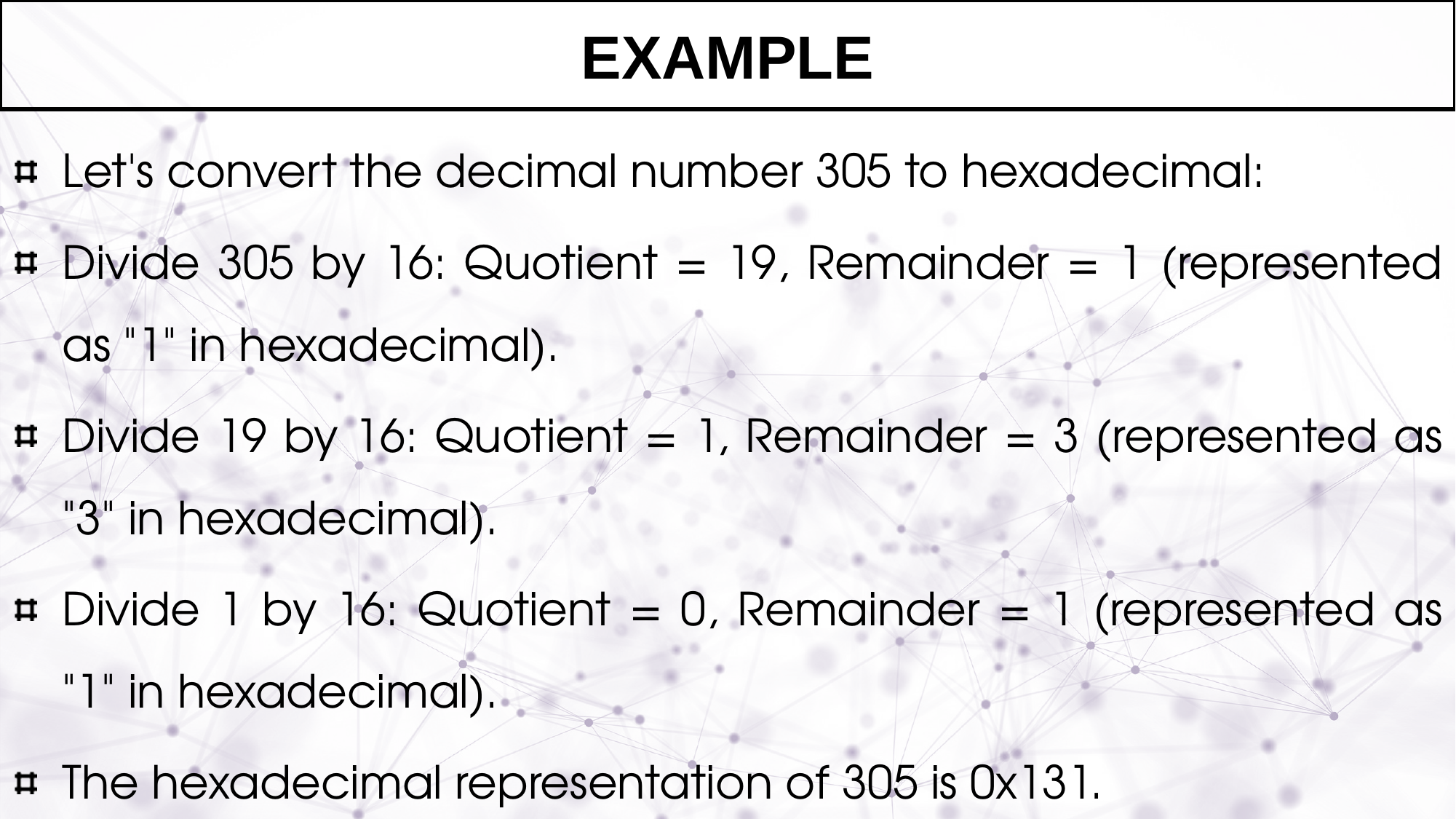

# example
Let's convert the decimal number 305 to hexadecimal:
Divide 305 by 16: Quotient = 19, Remainder = 1 (represented as "1" in hexadecimal).
Divide 19 by 16: Quotient = 1, Remainder = 3 (represented as "3" in hexadecimal).
Divide 1 by 16: Quotient = 0, Remainder = 1 (represented as "1" in hexadecimal).
The hexadecimal representation of 305 is 0x131.